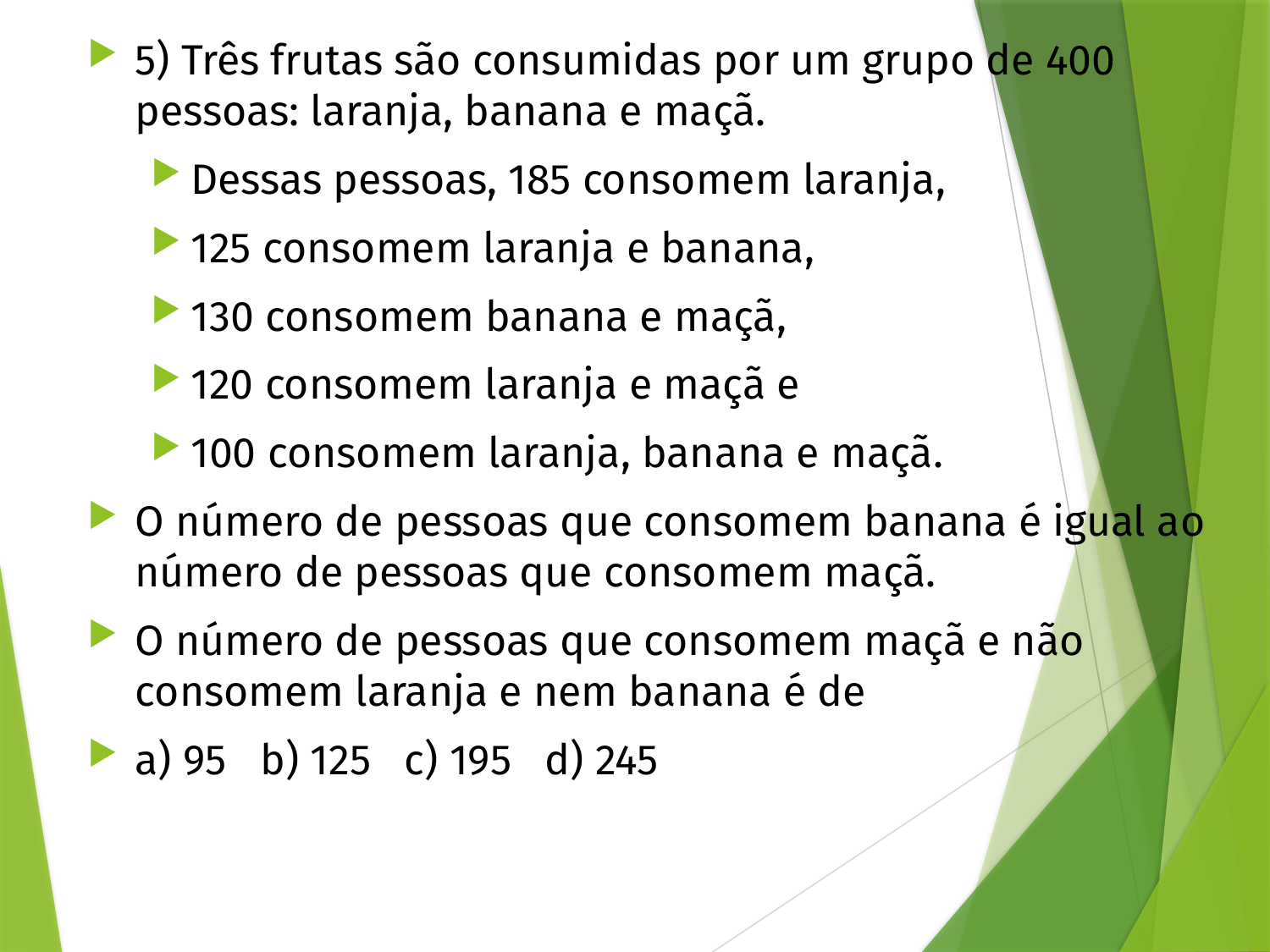

5) Três frutas são consumidas por um grupo de 400 pessoas: laranja, banana e maçã.
Dessas pessoas, 185 consomem laranja,
125 consomem laranja e banana,
130 consomem banana e maçã,
120 consomem laranja e maçã e
100 consomem laranja, banana e maçã.
O número de pessoas que consomem banana é igual ao número de pessoas que consomem maçã.
O número de pessoas que consomem maçã e não consomem laranja e nem banana é de
a) 95   b) 125   c) 195   d) 245